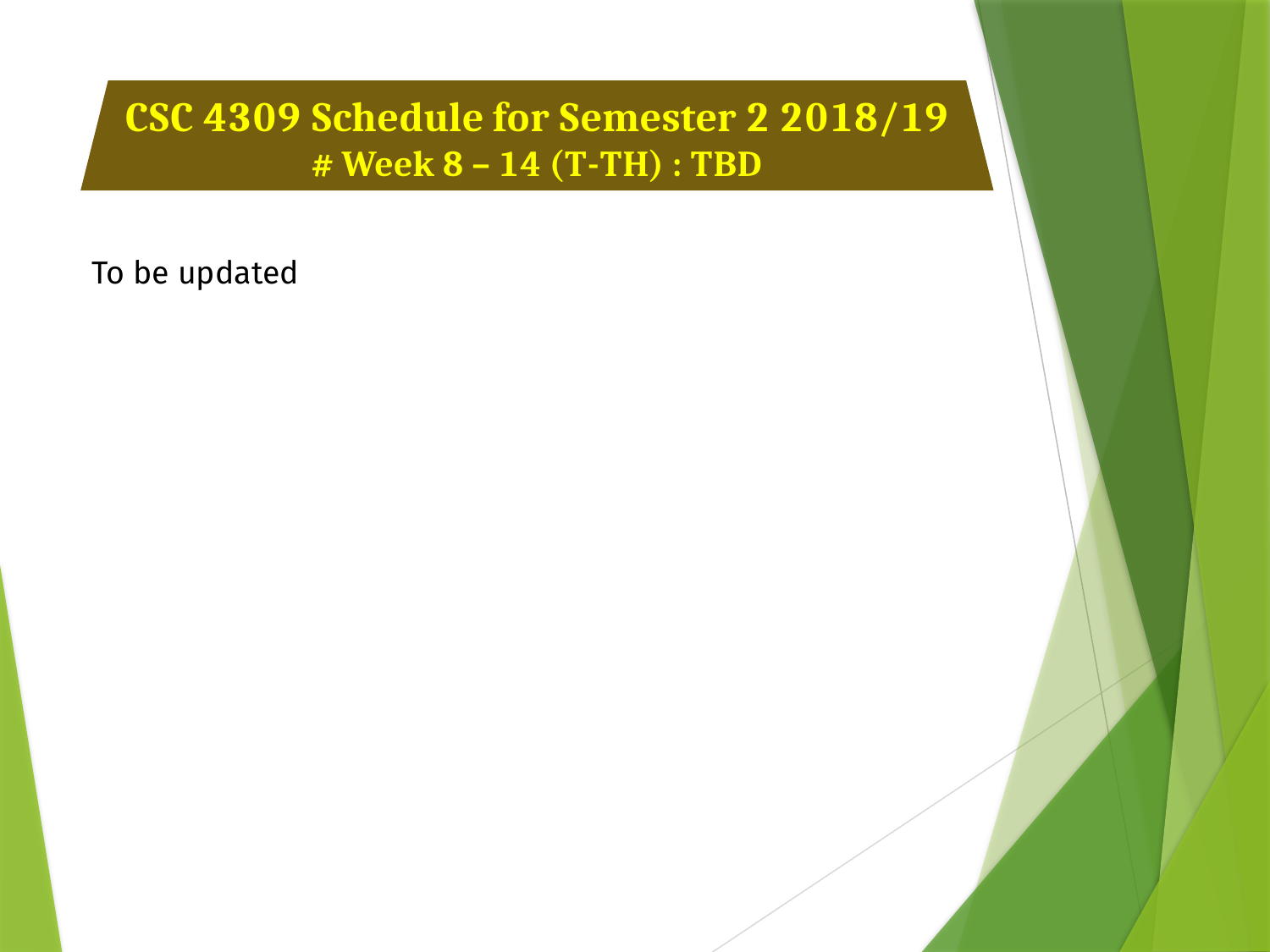

CSC 4309 Schedule for Semester 2 2018/19
# Week 8 – 14 (T-TH) : TBD
To be updated